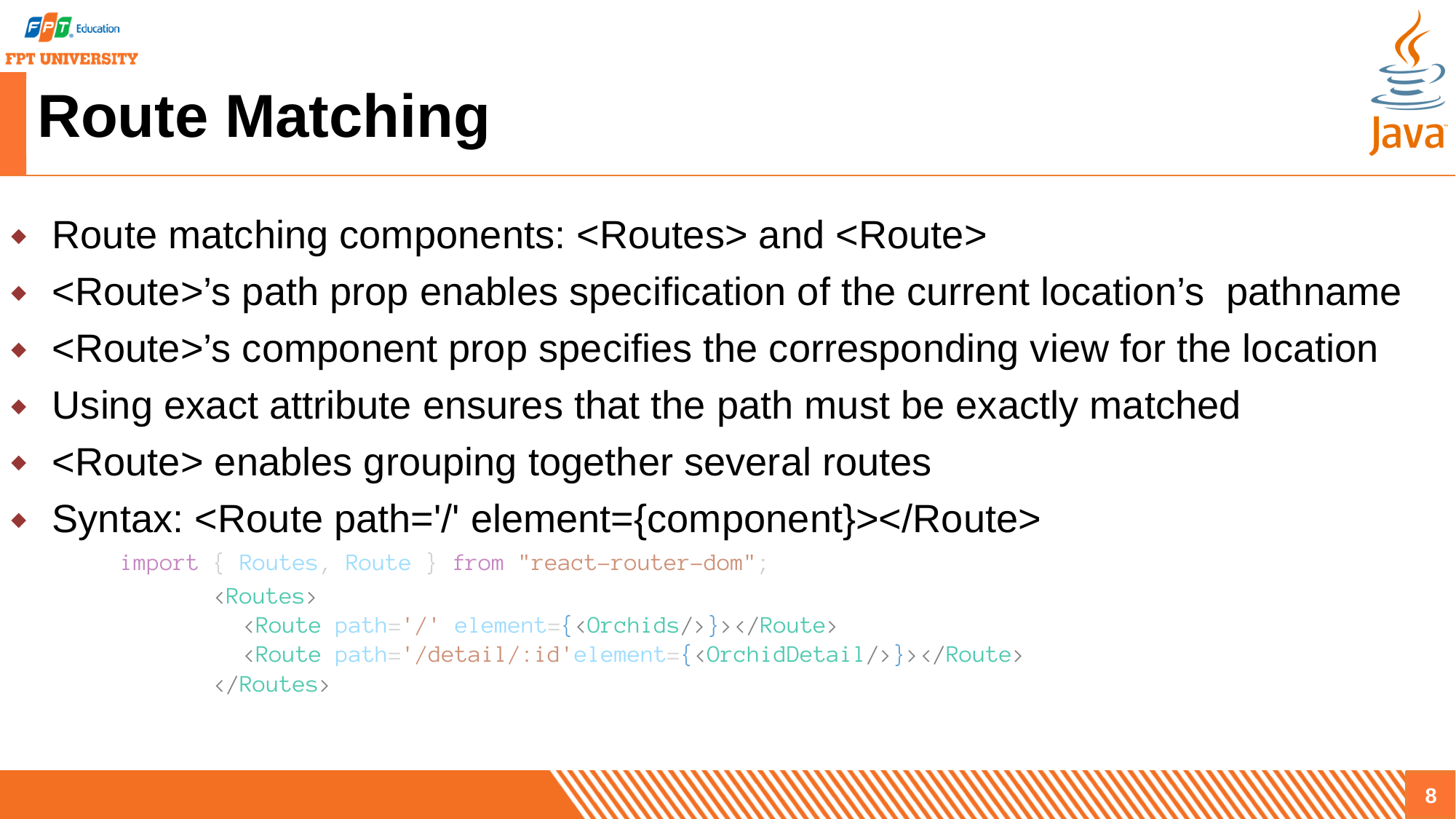

# Route Matching
Route matching components: <Routes> and <Route>
<Route>’s path prop enables specification of the current location’s  pathname
<Route>’s component prop specifies the corresponding view for the location
Using exact attribute ensures that the path must be exactly matched
<Route> enables grouping together several routes
Syntax: <Route path='/' element={component}></Route>
	import { Routes, Route } from "react-router-dom";
      <Routes>
      	<Route path='/' element={<Orchids/>}></Route>
       	<Route path='/detail/:id'element={<OrchidDetail/>}></Route>
      </Routes>

8